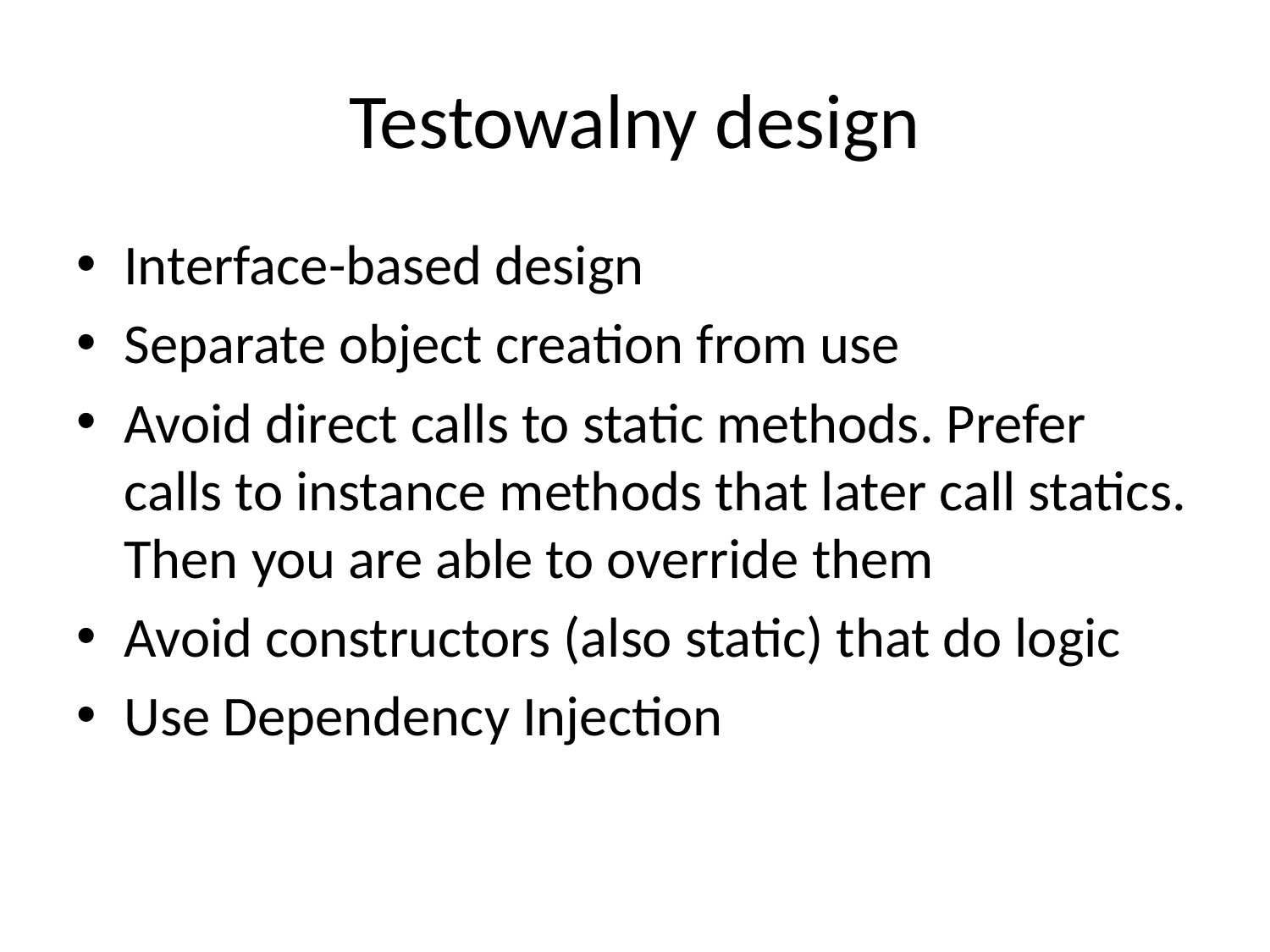

# Testowalny design
Interface-based design
Separate object creation from use
Avoid direct calls to static methods. Prefer calls to instance methods that later call statics. Then you are able to override them
Avoid constructors (also static) that do logic
Use Dependency Injection